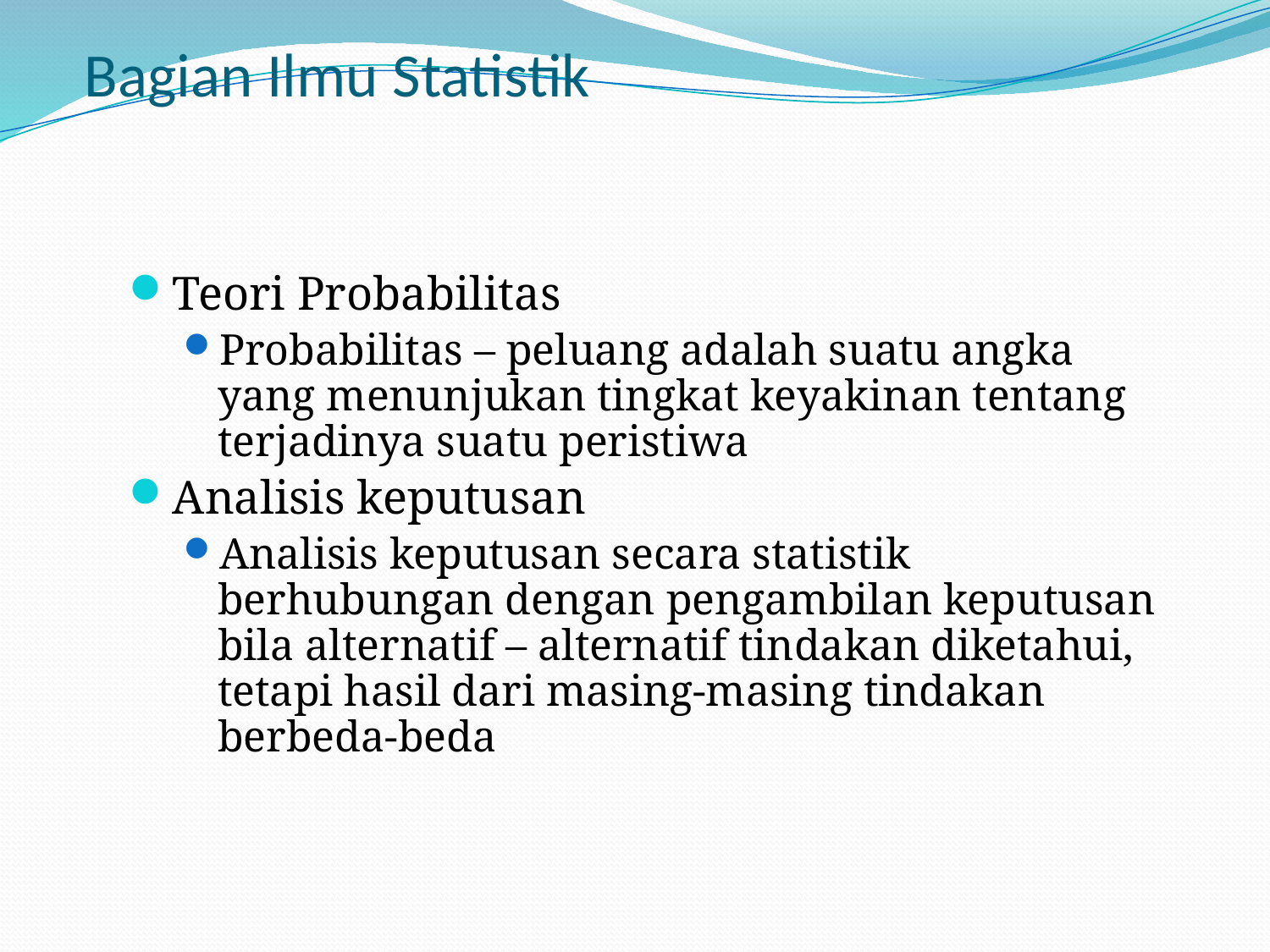

# Bagian Ilmu Statistik
Teori Probabilitas
Probabilitas – peluang adalah suatu angka yang menunjukan tingkat keyakinan tentang terjadinya suatu peristiwa
Analisis keputusan
Analisis keputusan secara statistik berhubungan dengan pengambilan keputusan bila alternatif – alternatif tindakan diketahui, tetapi hasil dari masing-masing tindakan berbeda-beda